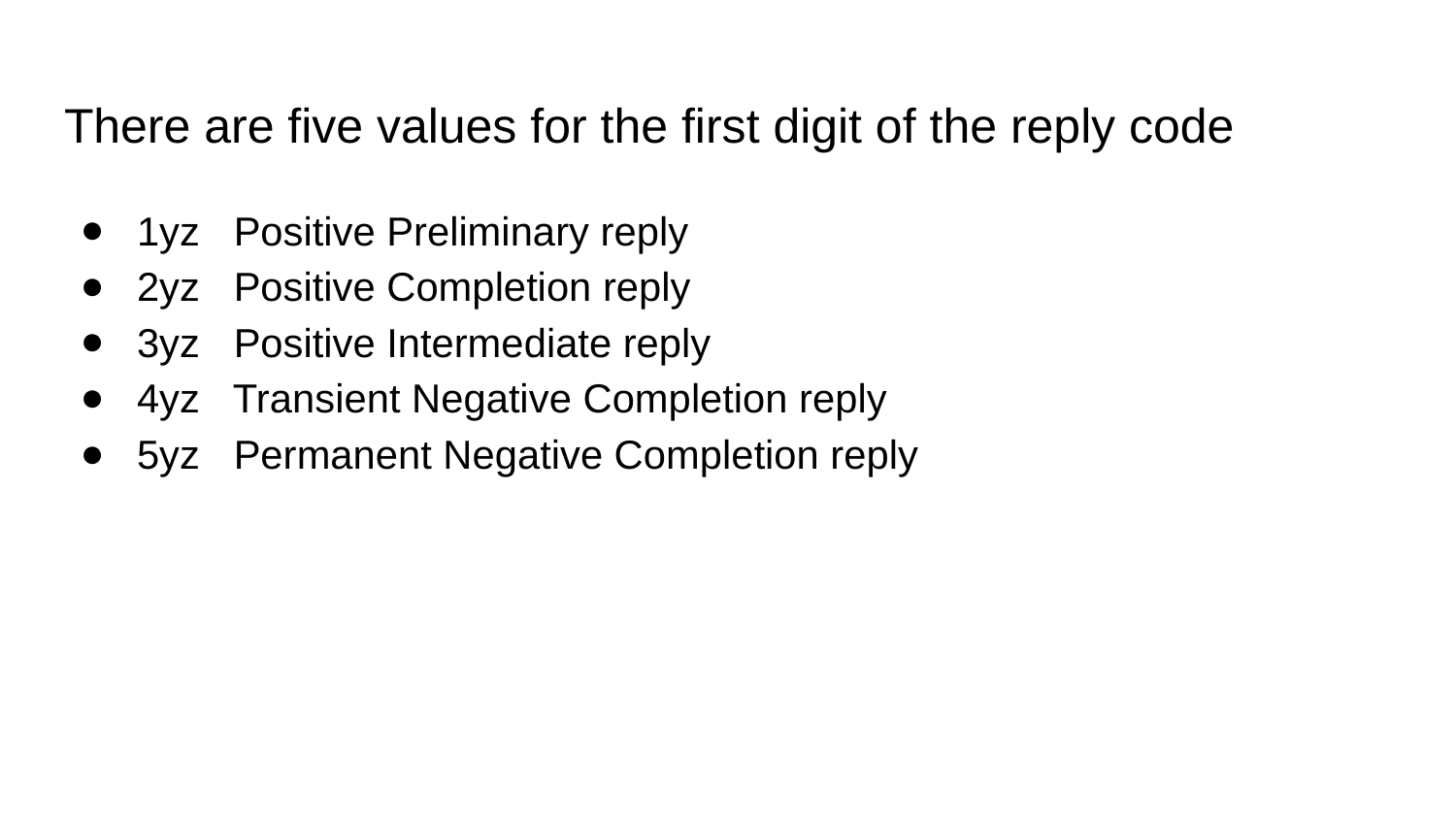

# There are five values for the first digit of the reply code

1yz   Positive Preliminary reply
2yz   Positive Completion reply
3yz   Positive Intermediate reply
4yz   Transient Negative Completion reply
5yz   Permanent Negative Completion reply